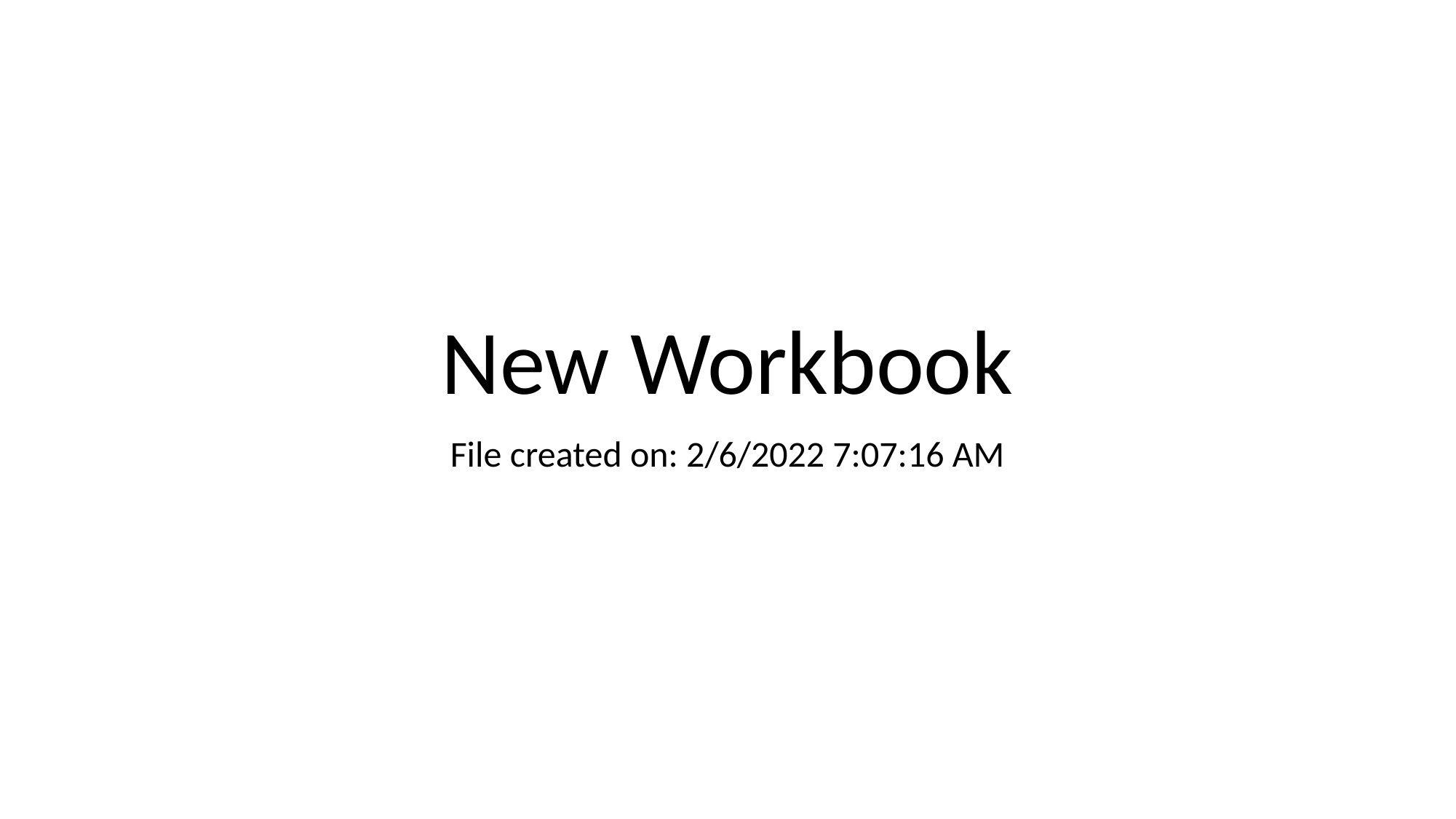

# New Workbook
File created on: 2/6/2022 7:07:16 AM